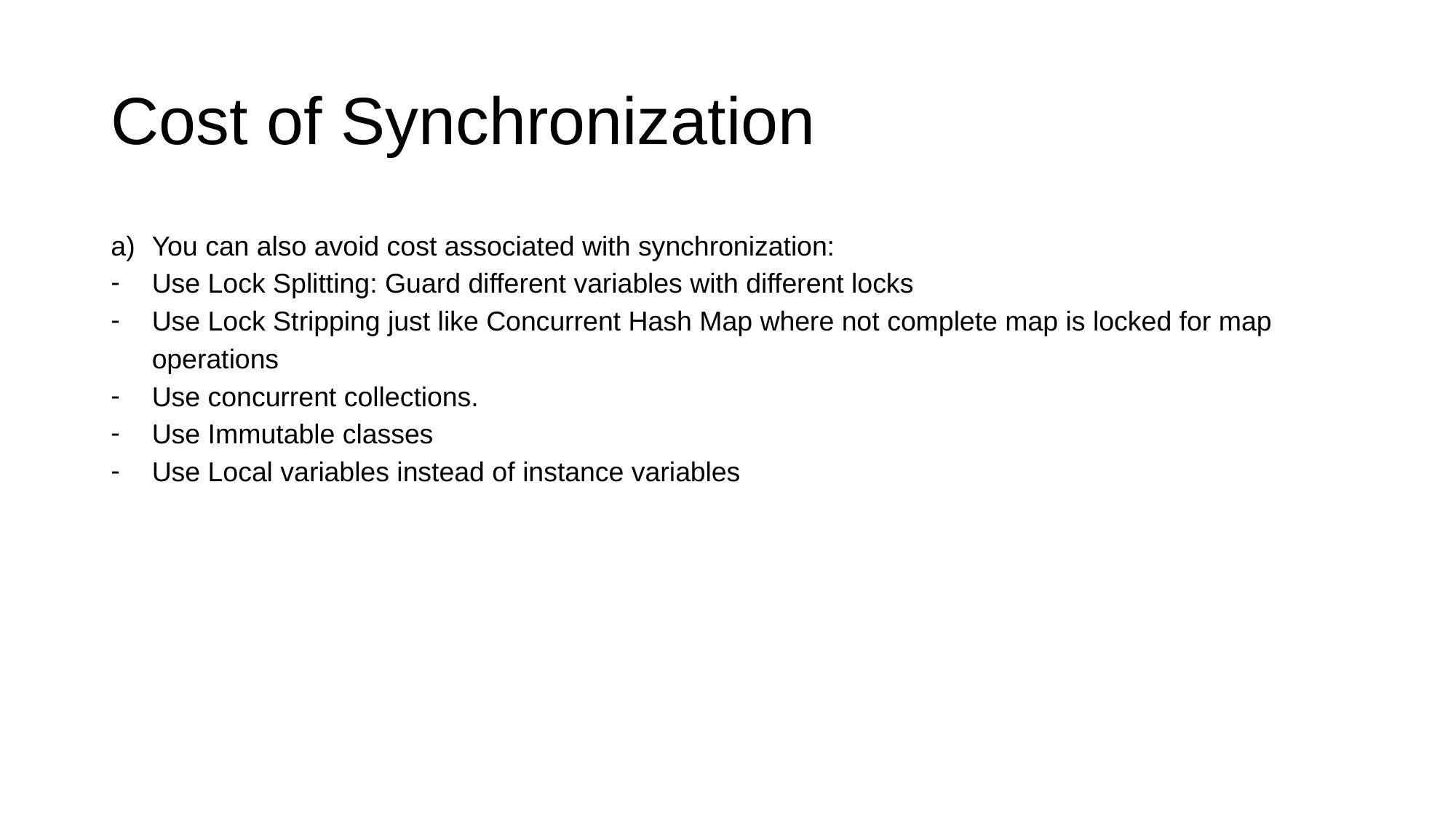

# Cost of Synchronization
You can also avoid cost associated with synchronization:
Use Lock Splitting: Guard different variables with different locks
Use Lock Stripping just like Concurrent Hash Map where not complete map is locked for map operations
Use concurrent collections.
Use Immutable classes
Use Local variables instead of instance variables